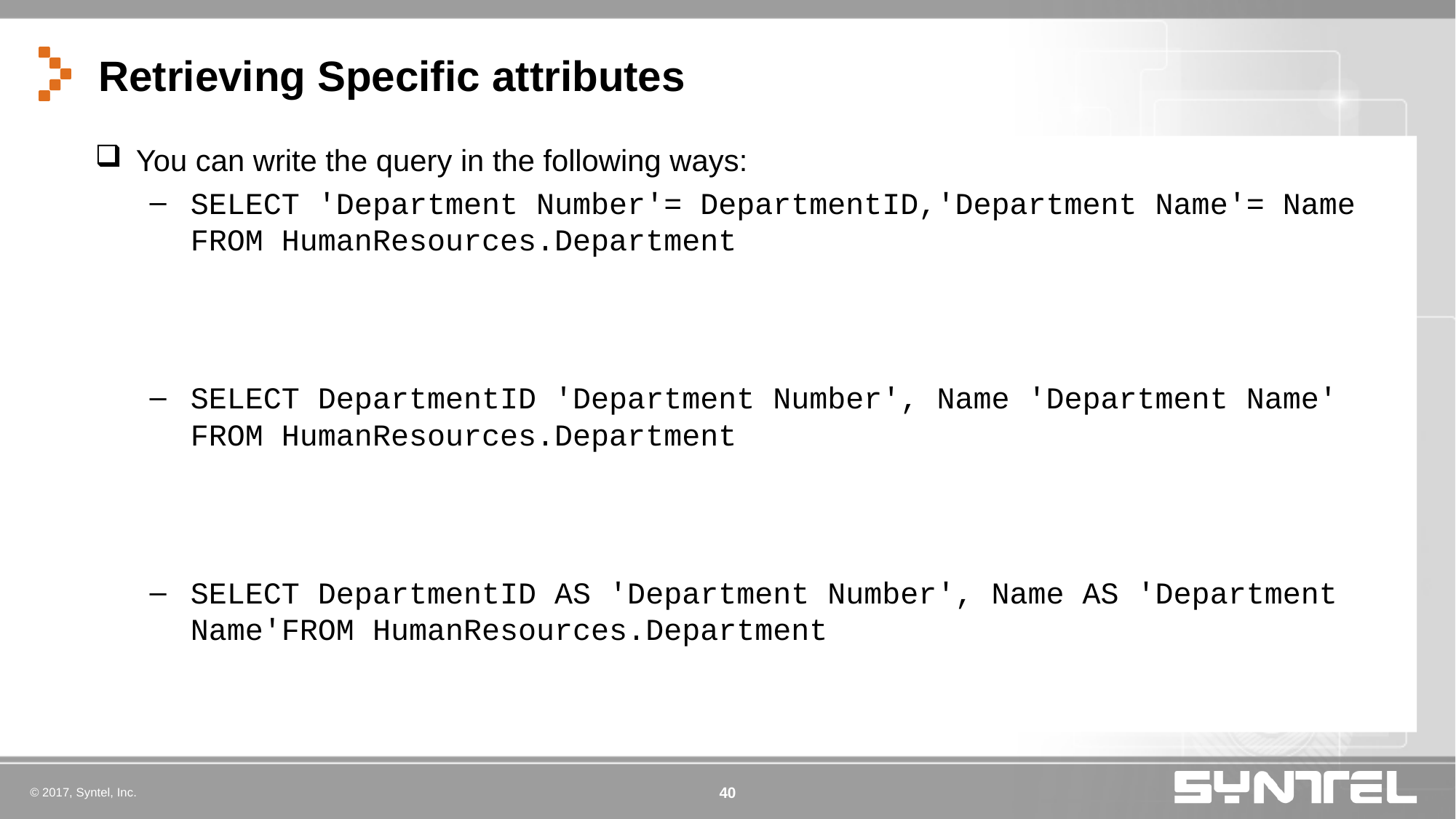

# Retrieving Specific attributes
You can write the query in the following ways:
SELECT 'Department Number'= DepartmentID,'Department Name'= Name FROM HumanResources.Department

SELECT DepartmentID 'Department Number', Name 'Department Name' FROM HumanResources.Department

SELECT DepartmentID AS 'Department Number', Name AS 'Department Name'FROM HumanResources.Department